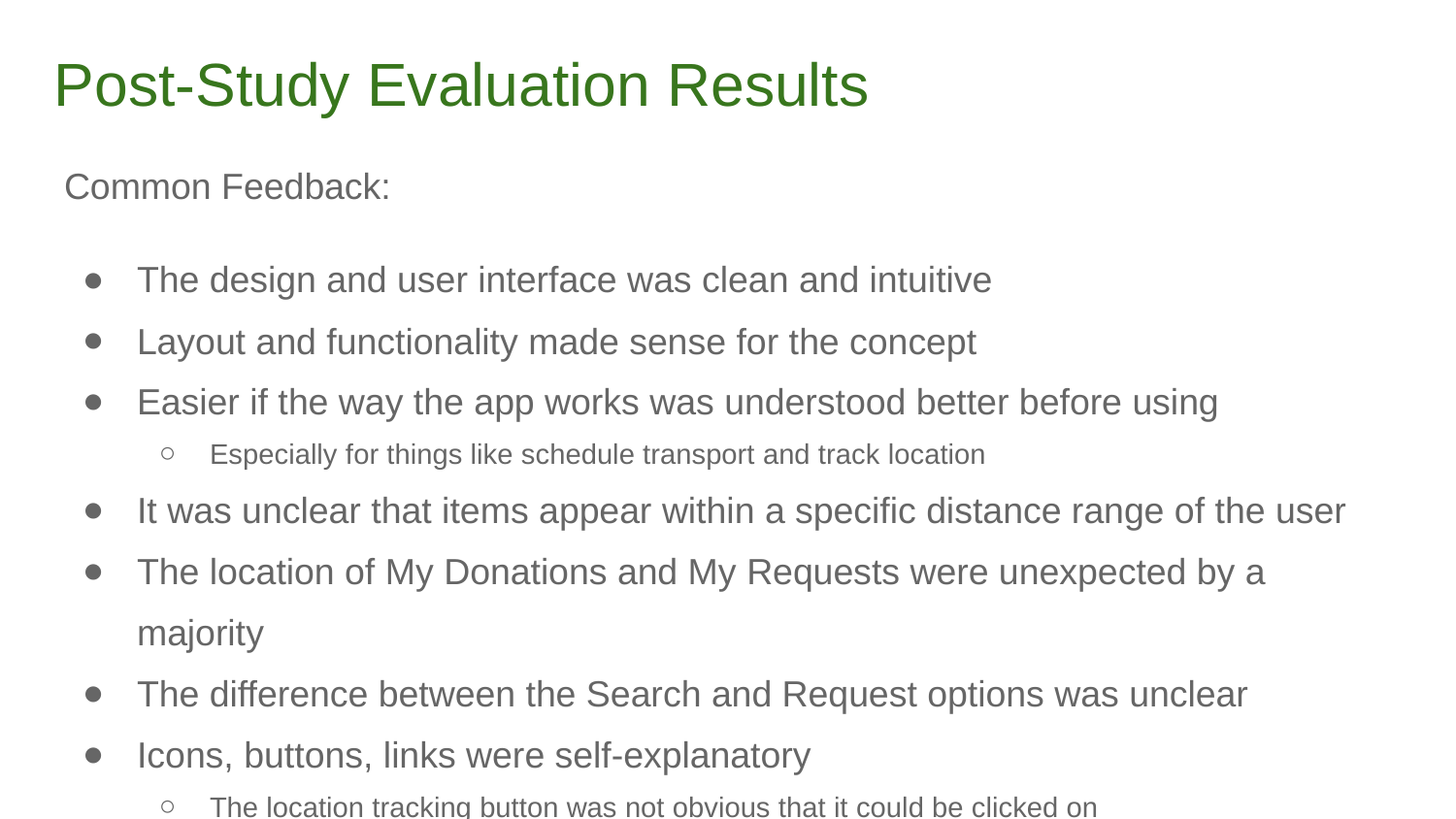

# Post-Study Evaluation Results
Common Feedback:
The design and user interface was clean and intuitive
Layout and functionality made sense for the concept
Easier if the way the app works was understood better before using
Especially for things like schedule transport and track location
It was unclear that items appear within a specific distance range of the user
The location of My Donations and My Requests were unexpected by a majority
The difference between the Search and Request options was unclear
Icons, buttons, links were self-explanatory
The location tracking button was not obvious that it could be clicked on